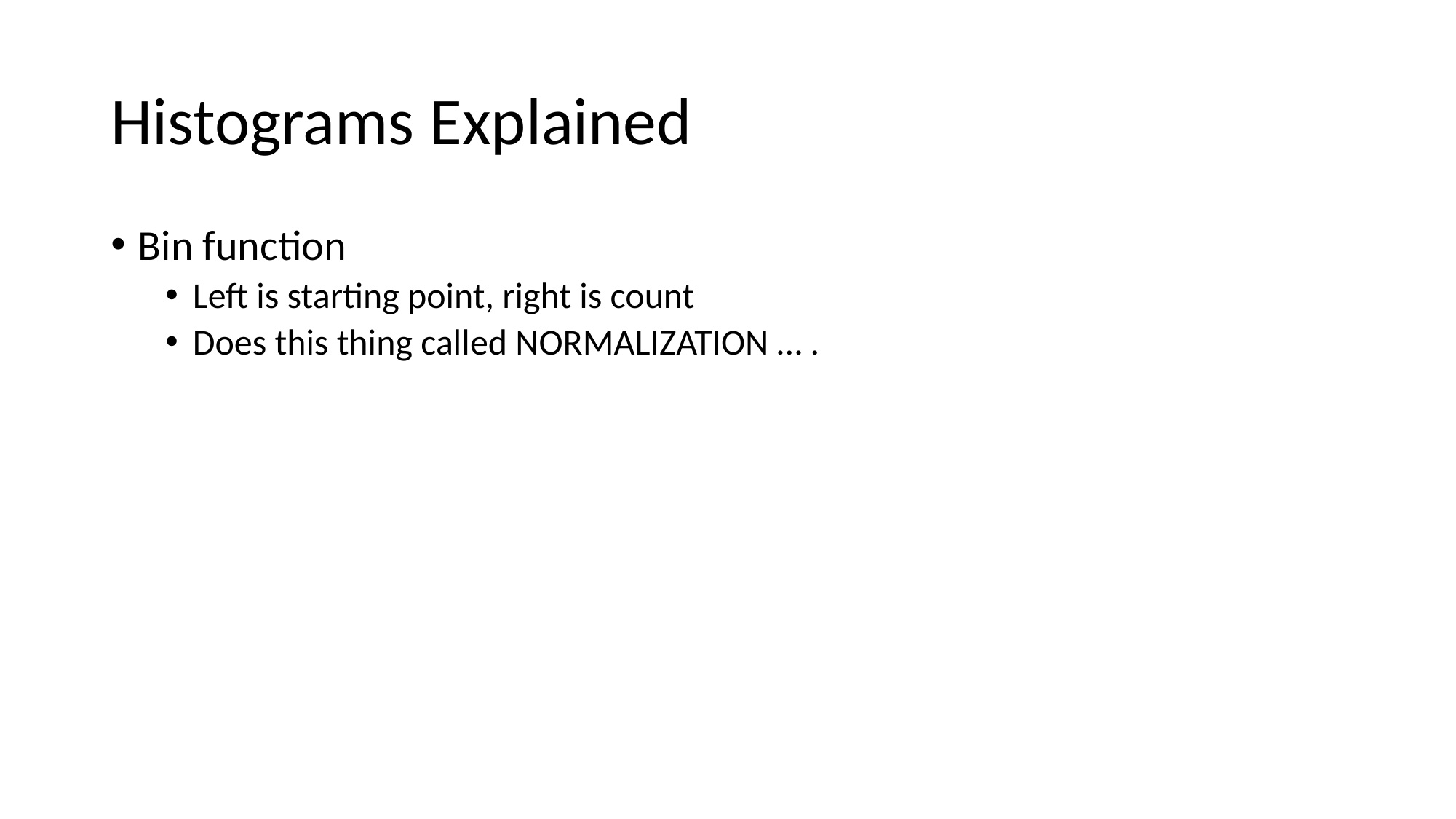

# Histograms Explained
Bin function
Left is starting point, right is count
Does this thing called NORMALIZATION … .